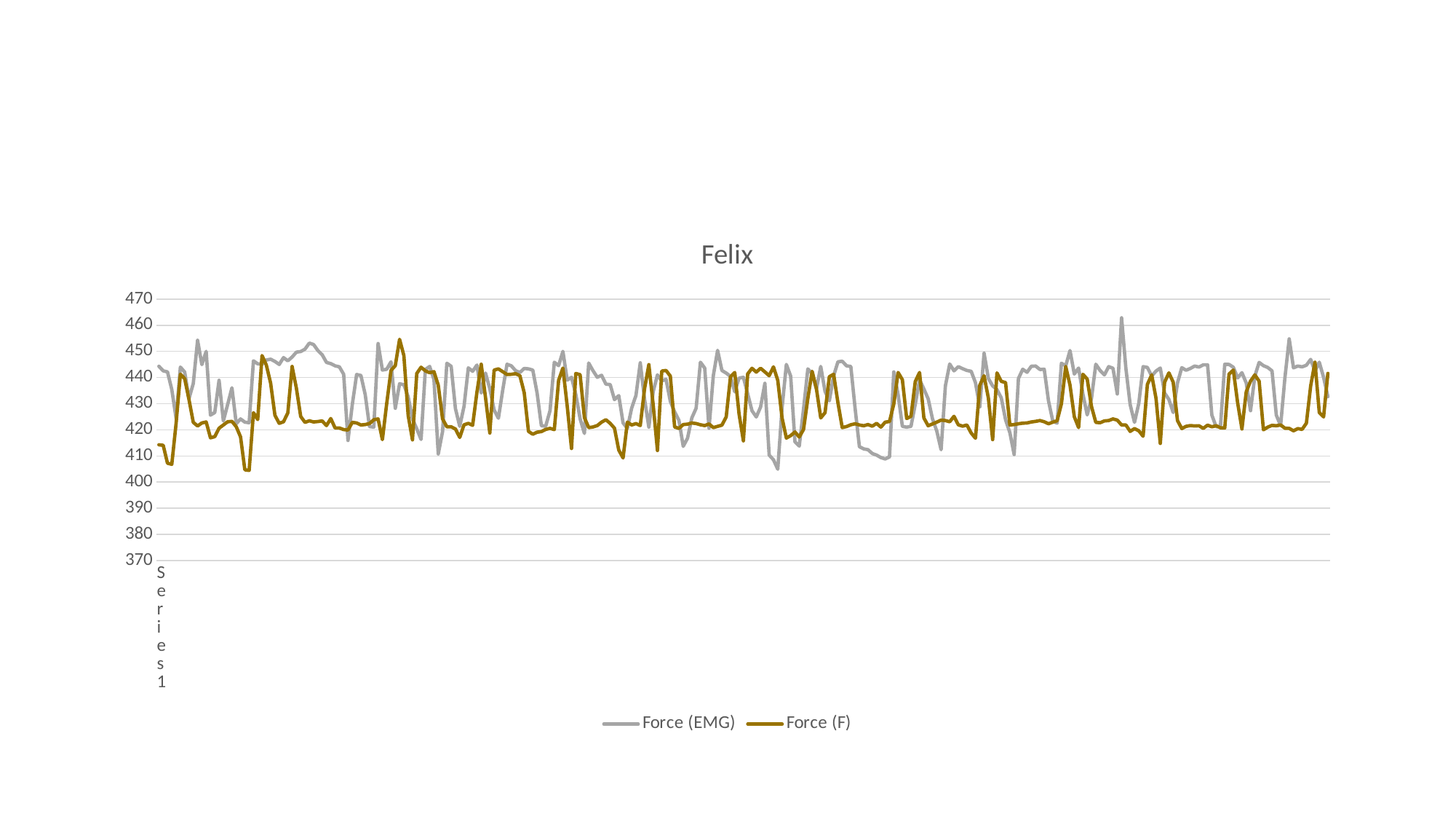

### Chart: Felix

| Category | Force (EMG) | Force (F) |
|---|---|---|
|  | 444.307692307692 | 414.266666666666 |
|  | 442.538461538461 | 414.071428571428 |
|  | 442.153846153846 | 407.2 |
|  | 435.384615384615 | 406.8 |
|  | 424.461538461538 | 422.4375 |
|  | 444.0 | 441.285714285714 |
|  | 442.076923076923 | 439.538461538461 |
|  | 431.923076923076 | 431.538461538461 |
|  | 437.692307692307 | 422.846153846153 |
|  | 454.230769230769 | 421.461538461538 |
|  | 444.923076923076 | 422.615384615384 |
|  | 450.0 | 423.0 |
|  | 425.615384615384 | 416.923076923076 |
|  | 426.615384615384 | 417.384615384615 |
|  | 438.923076923076 | 420.615384615384 |
|  | 423.384615384615 | 421.846153846153 |
|  | 429.692307692307 | 423.076923076923 |
|  | 436.076923076923 | 423.230769230769 |
|  | 422.307692307692 | 421.153846153846 |
|  | 424.153846153846 | 417.307692307692 |
|  | 422.923076923076 | 404.692307692307 |
|  | 422.692307692307 | 404.461538461538 |
|  | 446.384615384615 | 426.538461538461 |
|  | 445.230769230769 | 423.923076923076 |
|  | 445.076923076923 | 448.384615384615 |
|  | 446.692307692307 | 444.76923076923 |
|  | 447.0 | 437.846153846153 |
|  | 446.153846153846 | 425.538461538461 |
|  | 445.0 | 422.461538461538 |
|  | 447.615384615384 | 423.076923076923 |
|  | 446.384615384615 | 426.461538461538 |
|  | 447.846153846153 | 444.230769230769 |
|  | 449.692307692307 | 435.846153846153 |
|  | 449.923076923076 | 425.076923076923 |
|  | 450.846153846153 | 422.846153846153 |
|  | 453.153846153846 | 423.461538461538 |
|  | 452.615384615384 | 423.0 |
|  | 450.307692307692 | 423.153846153846 |
|  | 448.692307692307 | 423.384615384615 |
|  | 445.76923076923 | 421.615384615384 |
|  | 445.307692307692 | 424.307692307692 |
|  | 444.461538461538 | 420.692307692307 |
|  | 444.076923076923 | 420.692307692307 |
|  | 441.230769230769 | 420.076923076923 |
|  | 415.923076923076 | 419.923076923076 |
|  | 429.692307692307 | 422.846153846153 |
|  | 441.153846153846 | 422.615384615384 |
|  | 440.76923076923 | 421.846153846153 |
|  | 433.461538461538 | 422.0 |
|  | 421.230769230769 | 422.384615384615 |
|  | 421.0 | 423.846153846153 |
|  | 453.0 | 424.153846153846 |
|  | 442.846153846153 | 416.230769230769 |
|  | 443.153846153846 | 430.0 |
|  | 446.0 | 442.692307692307 |
|  | 428.230769230769 | 444.538461538461 |
|  | 437.615384615384 | 454.615384615384 |
|  | 437.230769230769 | 448.384615384615 |
|  | 432.615384615384 | 425.461538461538 |
|  | 424.153846153846 | 416.153846153846 |
|  | 420.384615384615 | 441.538461538461 |
|  | 416.307692307692 | 443.923076923076 |
|  | 443.076923076923 | 442.538461538461 |
|  | 444.230769230769 | 441.846153846153 |
|  | 439.230769230769 | 442.230769230769 |
|  | 410.76923076923 | 437.076923076923 |
|  | 419.307692307692 | 424.153846153846 |
|  | 445.461538461538 | 421.153846153846 |
|  | 444.307692307692 | 421.153846153846 |
|  | 428.076923076923 | 420.307692307692 |
|  | 421.307692307692 | 417.076923076923 |
|  | 429.0 | 421.923076923076 |
|  | 443.692307692307 | 422.461538461538 |
|  | 442.384615384615 | 421.714285714285 |
|  | 444.76923076923 | 434.384615384615 |
|  | 434.076923076923 | 445.076923076923 |
|  | 441.692307692307 | 432.307692307692 |
|  | 435.692307692307 | 418.76923076923 |
|  | 427.615384615384 | 442.846153846153 |
|  | 424.428571428571 | 443.307692307692 |
|  | 435.153846153846 | 442.230769230769 |
|  | 445.076923076923 | 441.153846153846 |
|  | 444.461538461538 | 441.230769230769 |
|  | 442.615384615384 | 441.461538461538 |
|  | 441.923076923076 | 440.692307692307 |
|  | 443.461538461538 | 434.230769230769 |
|  | 443.307692307692 | 419.384615384615 |
|  | 442.846153846153 | 418.307692307692 |
|  | 434.076923076923 | 419.076923076923 |
|  | 421.538461538461 | 419.307692307692 |
|  | 421.384615384615 | 420.153846153846 |
|  | 427.307692307692 | 420.538461538461 |
|  | 445.846153846153 | 420.076923076923 |
|  | 444.538461538461 | 438.923076923076 |
|  | 450.0 | 443.615384615384 |
|  | 439.0 | 429.076923076923 |
|  | 440.076923076923 | 412.846153846153 |
|  | 433.538461538461 | 441.538461538461 |
|  | 424.230769230769 | 441.076923076923 |
|  | 418.615384615384 | 424.692307692307 |
|  | 445.538461538461 | 420.846153846153 |
|  | 442.615384615384 | 421.076923076923 |
|  | 440.076923076923 | 421.615384615384 |
|  | 440.846153846153 | 422.923076923076 |
|  | 437.461538461538 | 423.846153846153 |
|  | 437.307692307692 | 422.461538461538 |
|  | 431.538461538461 | 420.615384615384 |
|  | 433.076923076923 | 412.230769230769 |
|  | 422.615384615384 | 409.230769230769 |
|  | 420.538461538461 | 422.923076923076 |
|  | 428.307692307692 | 421.846153846153 |
|  | 433.153846153846 | 422.384615384615 |
|  | 445.615384615384 | 421.615384615384 |
|  | 431.692307692307 | 435.692307692307 |
|  | 421.0 | 444.923076923076 |
|  | 434.538461538461 | 429.692307692307 |
|  | 441.0 | 412.076923076923 |
|  | 438.692307692307 | 442.461538461538 |
|  | 439.307692307692 | 442.692307692307 |
|  | 430.846153846153 | 440.538461538461 |
|  | 426.846153846153 | 421.076923076923 |
|  | 423.615384615384 | 420.538461538461 |
|  | 413.692307692307 | 422.0 |
|  | 416.76923076923 | 422.153846153846 |
|  | 424.538461538461 | 422.615384615384 |
|  | 428.230769230769 | 422.384615384615 |
|  | 445.846153846153 | 421.923076923076 |
|  | 443.615384615384 | 421.615384615384 |
|  | 420.615384615384 | 422.230769230769 |
|  | 440.692307692307 | 420.846153846153 |
|  | 450.384615384615 | 421.307692307692 |
|  | 442.692307692307 | 421.76923076923 |
|  | 441.692307692307 | 424.923076923076 |
|  | 440.461538461538 | 440.230769230769 |
|  | 434.538461538461 | 441.923076923076 |
|  | 439.76923076923 | 426.076923076923 |
|  | 440.076923076923 | 415.76923076923 |
|  | 433.76923076923 | 441.384615384615 |
|  | 427.307692307692 | 443.538461538461 |
|  | 424.923076923076 | 442.076923076923 |
|  | 428.692307692307 | 443.538461538461 |
|  | 437.76923076923 | 442.153846153846 |
|  | 410.307692307692 | 440.692307692307 |
|  | 408.538461538461 | 444.076923076923 |
|  | 404.923076923076 | 438.923076923076 |
|  | 428.384615384615 | 424.538461538461 |
|  | 445.0 | 416.846153846153 |
|  | 440.538461538461 | 417.76923076923 |
|  | 415.384615384615 | 419.153846153846 |
|  | 413.76923076923 | 417.230769230769 |
|  | 428.0 | 420.153846153846 |
|  | 443.307692307692 | 432.0 |
|  | 441.461538461538 | 442.384615384615 |
|  | 435.615384615384 | 435.615384615384 |
|  | 444.230769230769 | 424.538461538461 |
|  | 434.692307692307 | 426.538461538461 |
|  | 431.076923076923 | 440.307692307692 |
|  | 440.615384615384 | 441.230769230769 |
|  | 446.0 | 430.384615384615 |
|  | 446.230769230769 | 420.846153846153 |
|  | 444.461538461538 | 421.230769230769 |
|  | 444.230769230769 | 421.923076923076 |
|  | 428.153846153846 | 422.307692307692 |
|  | 413.538461538461 | 421.846153846153 |
|  | 412.692307692307 | 421.538461538461 |
|  | 412.384615384615 | 422.0 |
|  | 410.923076923076 | 421.384615384615 |
|  | 410.307692307692 | 422.461538461538 |
|  | 409.384615384615 | 421.0 |
|  | 408.846153846153 | 422.923076923076 |
|  | 409.615384615384 | 423.153846153846 |
|  | 442.153846153846 | 429.846153846153 |
|  | 433.538461538461 | 441.923076923076 |
|  | 421.307692307692 | 439.153846153846 |
|  | 421.0 | 424.307692307692 |
|  | 421.307692307692 | 425.153846153846 |
|  | 429.76923076923 | 438.461538461538 |
|  | 439.153846153846 | 441.923076923076 |
|  | 435.615384615384 | 424.538461538461 |
|  | 431.846153846153 | 421.538461538461 |
|  | 424.230769230769 | 422.230769230769 |
|  | 419.538461538461 | 422.923076923076 |
|  | 412.384615384615 | 423.692307692307 |
|  | 436.846153846153 | 423.538461538461 |
|  | 445.153846153846 | 423.076923076923 |
|  | 442.538461538461 | 425.153846153846 |
|  | 444.153846153846 | 421.923076923076 |
|  | 443.384615384615 | 421.384615384615 |
|  | 442.692307692307 | 421.846153846153 |
|  | 442.384615384615 | 418.76923076923 |
|  | 438.0 | 416.76923076923 |
|  | 428.76923076923 | 437.0 |
|  | 449.307692307692 | 440.692307692307 |
|  | 439.615384615384 | 432.153846153846 |
|  | 436.785714285714 | 416.230769230769 |
|  | 435.384615384615 | 441.76923076923 |
|  | 432.230769230769 | 438.538461538461 |
|  | 423.846153846153 | 438.076923076923 |
|  | 418.923076923076 | 421.846153846153 |
|  | 410.538461538461 | 422.0 |
|  | 439.615384615384 | 422.307692307692 |
|  | 443.153846153846 | 422.538461538461 |
|  | 442.0 | 422.615384615384 |
|  | 444.307692307692 | 423.0 |
|  | 444.384615384615 | 423.230769230769 |
|  | 443.076923076923 | 423.538461538461 |
|  | 443.153846153846 | 423.076923076923 |
|  | 431.0 | 422.307692307692 |
|  | 423.307692307692 | 422.923076923076 |
|  | 422.538461538461 | 423.461538461538 |
|  | 445.461538461538 | 429.923076923076 |
|  | 444.461538461538 | 444.230769230769 |
|  | 450.307692307692 | 437.076923076923 |
|  | 441.307692307692 | 425.0 |
|  | 443.615384615384 | 420.846153846153 |
|  | 433.692307692307 | 441.230769230769 |
|  | 425.692307692307 | 439.384615384615 |
|  | 432.0 | 428.923076923076 |
|  | 445.076923076923 | 422.846153846153 |
|  | 442.692307692307 | 422.692307692307 |
|  | 441.0 | 423.384615384615 |
|  | 444.153846153846 | 423.538461538461 |
|  | 443.538461538461 | 424.153846153846 |
|  | 433.692307692307 | 423.692307692307 |
|  | 462.846153846153 | 421.846153846153 |
|  | 443.538461538461 | 421.846153846153 |
|  | 429.615384615384 | 419.384615384615 |
|  | 422.846153846153 | 420.461538461538 |
|  | 430.153846153846 | 419.615384615384 |
|  | 444.153846153846 | 417.538461538461 |
|  | 443.846153846153 | 437.384615384615 |
|  | 440.538461538461 | 441.0 |
|  | 442.461538461538 | 432.076923076923 |
|  | 443.615384615384 | 414.76923076923 |
|  | 434.076923076923 | 438.153846153846 |
|  | 431.615384615384 | 441.76923076923 |
|  | 426.615384615384 | 438.230769230769 |
|  | 437.923076923076 | 423.538461538461 |
|  | 443.76923076923 | 420.461538461538 |
|  | 442.76923076923 | 421.307692307692 |
|  | 443.461538461538 | 421.615384615384 |
|  | 444.384615384615 | 421.461538461538 |
|  | 444.0 | 421.538461538461 |
|  | 444.846153846153 | 420.538461538461 |
|  | 444.846153846153 | 421.76923076923 |
|  | 425.615384615384 | 421.153846153846 |
|  | 421.153846153846 | 421.538461538461 |
|  | 421.307692307692 | 420.76923076923 |
|  | 445.076923076923 | 420.692307692307 |
|  | 445.0 | 441.307692307692 |
|  | 443.923076923076 | 442.846153846153 |
|  | 439.846153846153 | 430.307692307692 |
|  | 441.846153846153 | 420.307692307692 |
|  | 437.923076923076 | 434.538461538461 |
|  | 427.307692307692 | 438.615384615384 |
|  | 440.538461538461 | 441.0 |
|  | 445.76923076923 | 438.615384615384 |
|  | 444.538461538461 | 420.0 |
|  | 443.846153846153 | 421.0 |
|  | 442.538461538461 | 421.692307692307 |
|  | 425.615384615384 | 421.538461538461 |
|  | 421.615384615384 | 421.846153846153 |
|  | 439.846153846153 | 420.615384615384 |
|  | 454.76923076923 | 420.538461538461 |
|  | 443.692307692307 | 419.615384615384 |
|  | 444.384615384615 | 420.461538461538 |
|  | 444.076923076923 | 420.153846153846 |
|  | 444.692307692307 | 422.538461538461 |
|  | 446.923076923076 | 436.846153846153 |
|  | 442.384615384615 | 445.846153846153 |
|  | 445.846153846153 | 426.615384615384 |
|  | 440.076923076923 | 424.923076923076 |
|  | 432.666666666666 | 441.571428571428 |